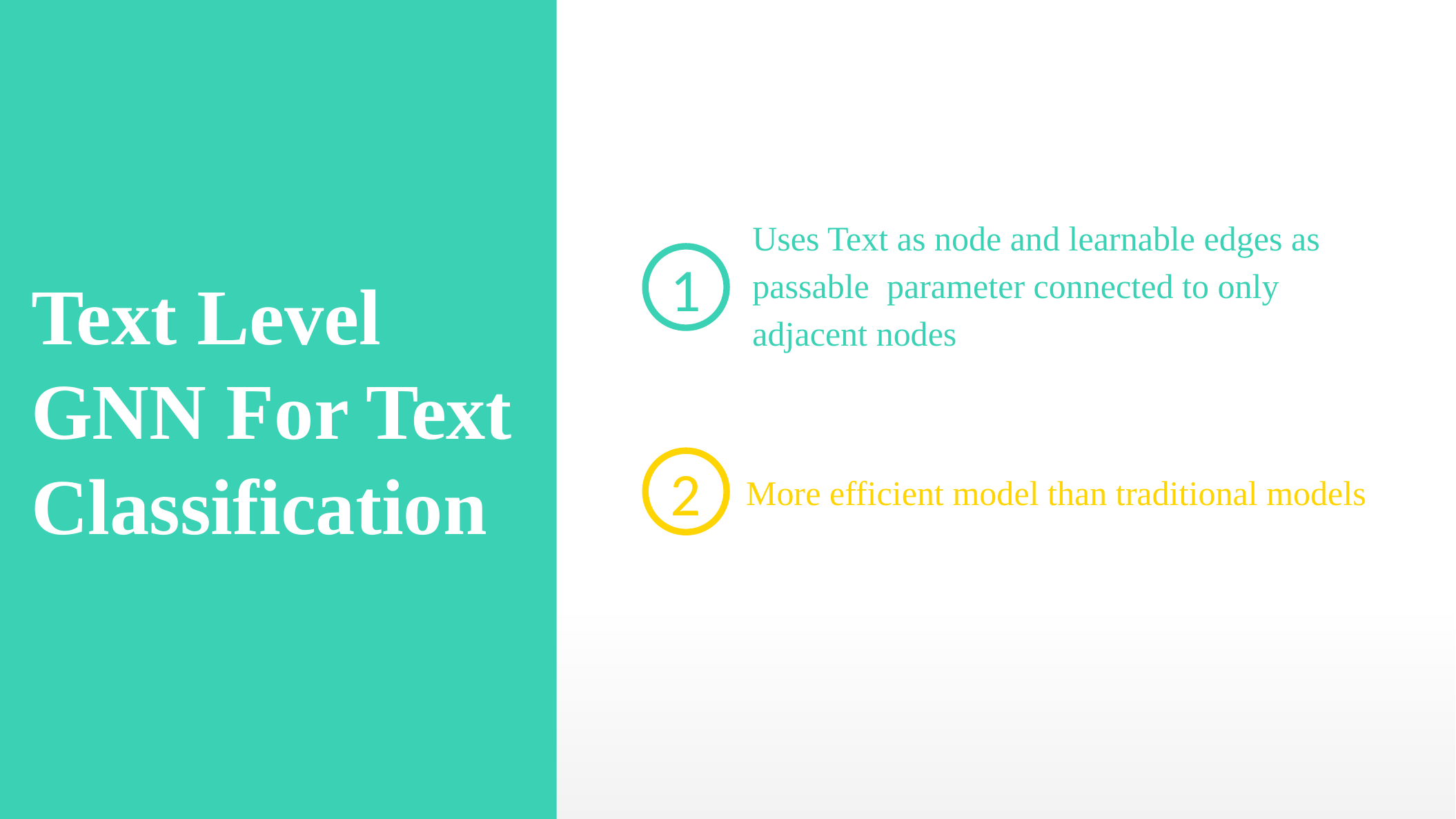

Uses Text as node and learnable edges as passable  parameter connected to only
adjacent nodes

1
Text Level GNN For Text Classification
More efficient model than traditional models
2